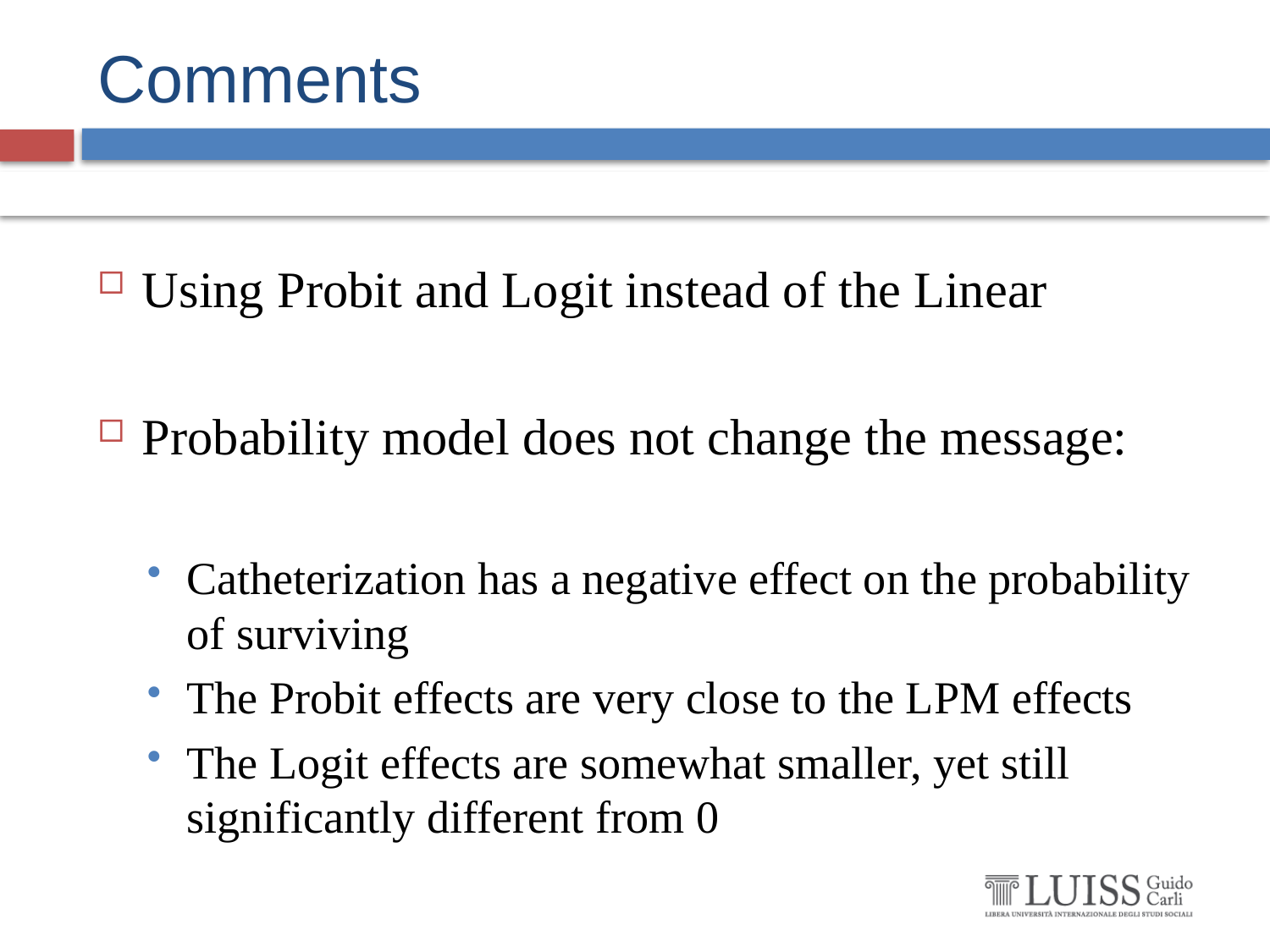

# Comments

Using Probit and Logit instead of the Linear

Probability model does not change the message:

Catheterization has a negative effect on the probability of surviving
The Probit effects are very close to the LPM effects
The Logit effects are somewhat smaller, yet still significantly different from 0